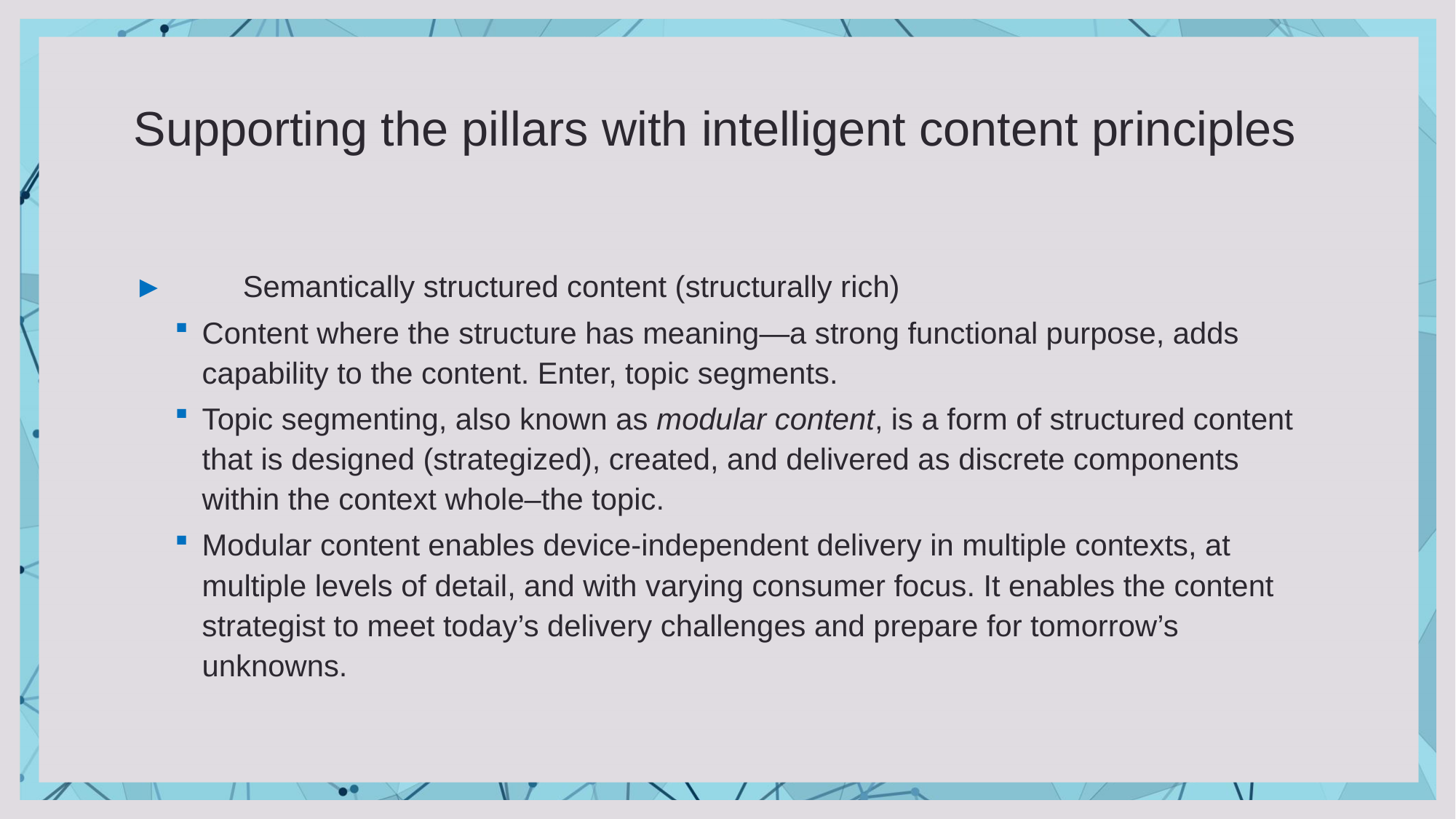

# Supporting the pillars with intelligent content principles
►	Semantically structured content (structurally rich)
Content where the structure has meaning—a strong functional purpose, adds capability to the content. Enter, topic segments.
Topic segmenting, also known as modular content, is a form of structured content that is designed (strategized), created, and delivered as discrete components within the context whole–the topic.
Modular content enables device-independent delivery in multiple contexts, at multiple levels of detail, and with varying consumer focus. It enables the content strategist to meet today’s delivery challenges and prepare for tomorrow’s unknowns.